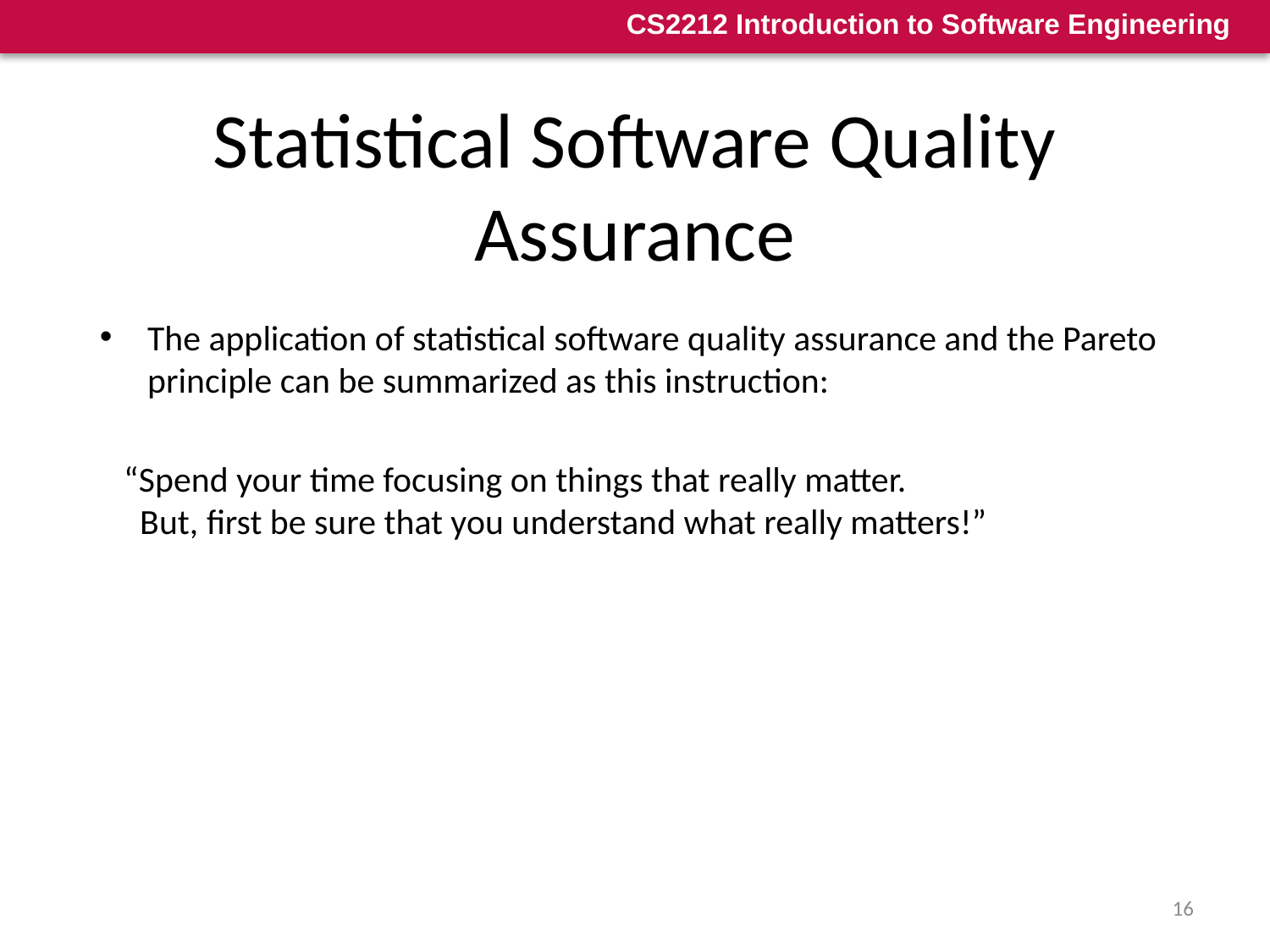

# Statistical Software Quality Assurance
The application of statistical software quality assurance and the Pareto principle can be summarized as this instruction:

   “Spend your time focusing on things that really matter.
     But, first be sure that you understand what really matters!”
16